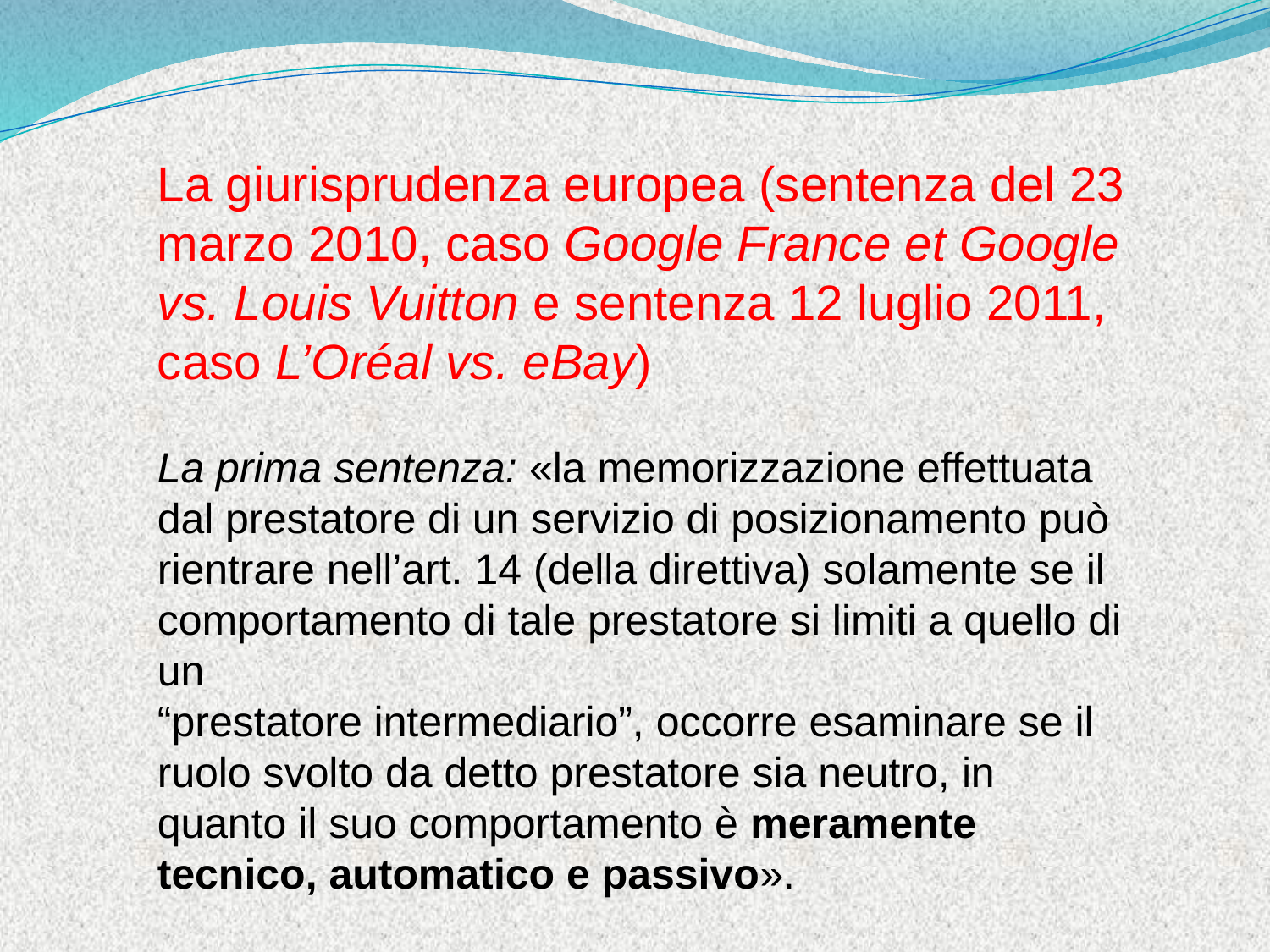

La giurisprudenza europea (sentenza del 23 marzo 2010, caso Google France et Google vs. Louis Vuitton e sentenza 12 luglio 2011, caso L’Oréal vs. eBay)

La prima sentenza: «la memorizzazione effettuata
dal prestatore di un servizio di posizionamento può rientrare nell’art. 14 (della direttiva) solamente se il comportamento di tale prestatore si limiti a quello di un
“prestatore intermediario”, occorre esaminare se il ruolo svolto da detto prestatore sia neutro, in quanto il suo comportamento è meramente tecnico, automatico e passivo».